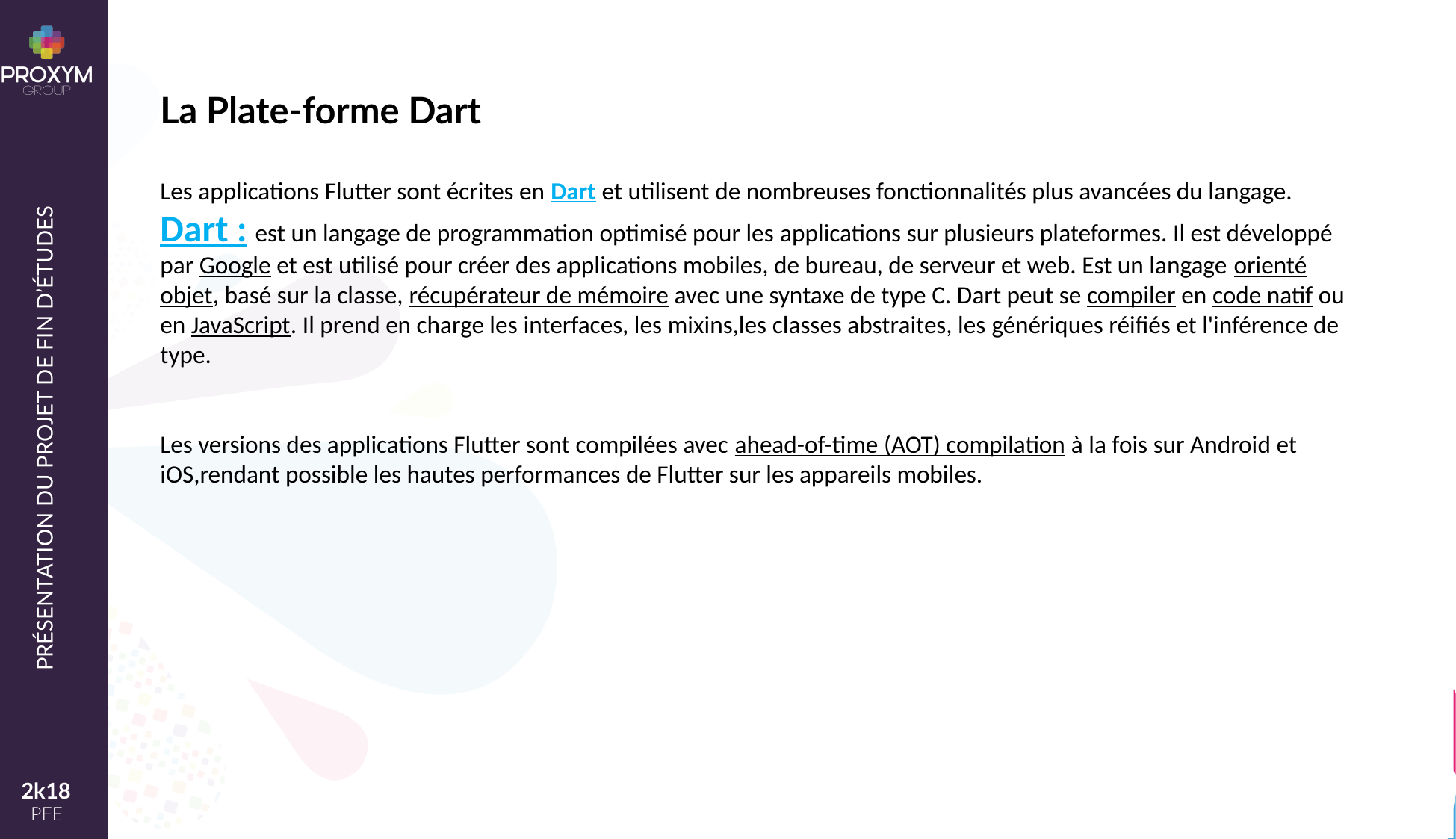

La Plate-forme Dart

Les applications Flutter sont écrites en Dart et utilisent de nombreuses fonctionnalités plus avancées du langage.
Dart : est un langage de programmation optimisé pour les applications sur plusieurs plateformes. Il est développé par Google et est utilisé pour créer des applications mobiles, de bureau, de serveur et web. Est un langage orienté objet, basé sur la classe, récupérateur de mémoire avec une syntaxe de type C. Dart peut se compiler en code natif ou en JavaScript. Il prend en charge les interfaces, les mixins,les classes abstraites, les génériques réifiés et l'inférence de type.
Les versions des applications Flutter sont compilées avec ahead-of-time (AOT) compilation à la fois sur Android et iOS,rendant possible les hautes performances de Flutter sur les appareils mobiles.